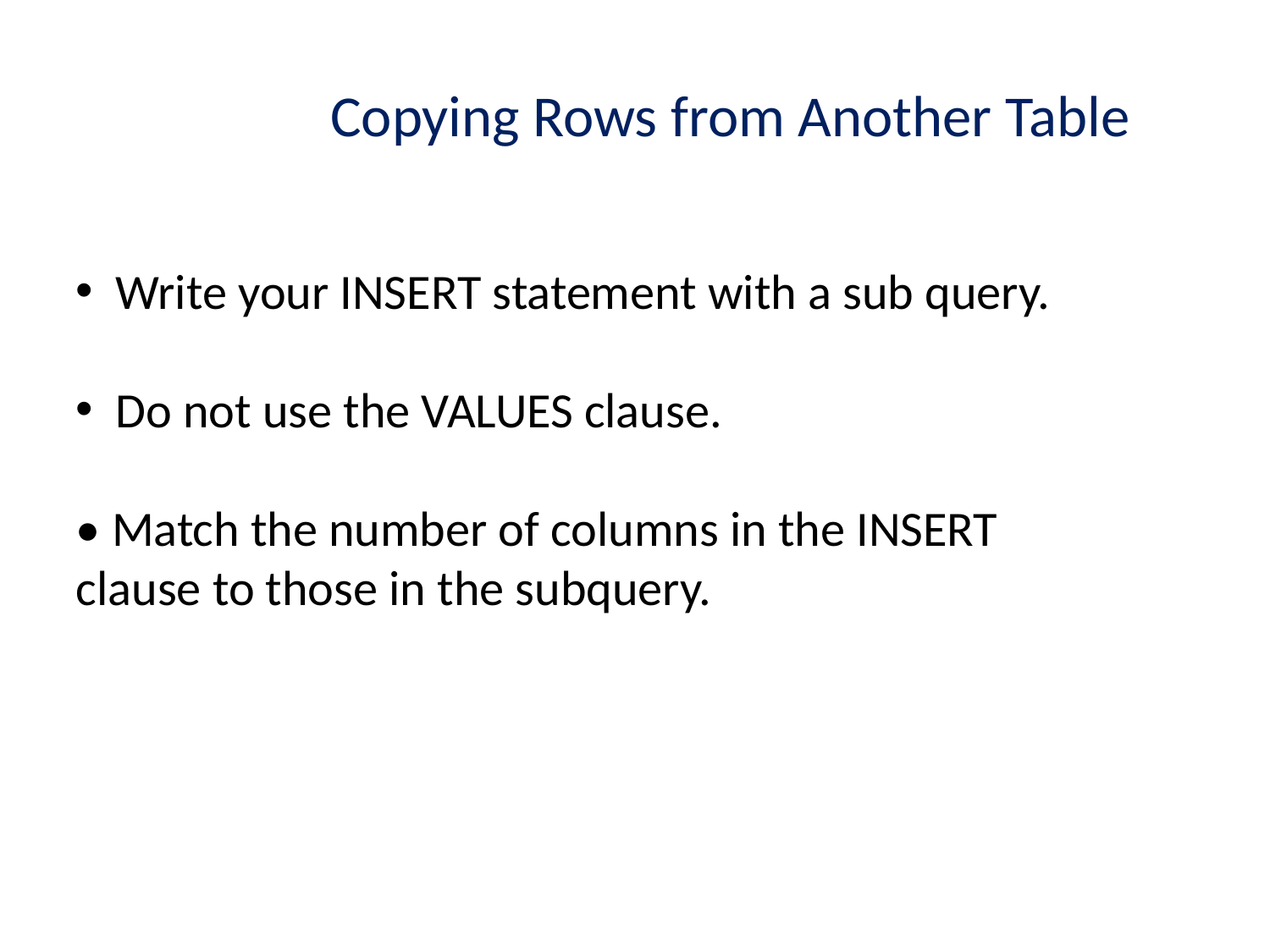

# Copying Rows from Another Table
  Write your INSERT statement with a sub query.

  Do not use the VALUES clause.

• Match the number of columns in the INSERT
clause to those in the subquery.